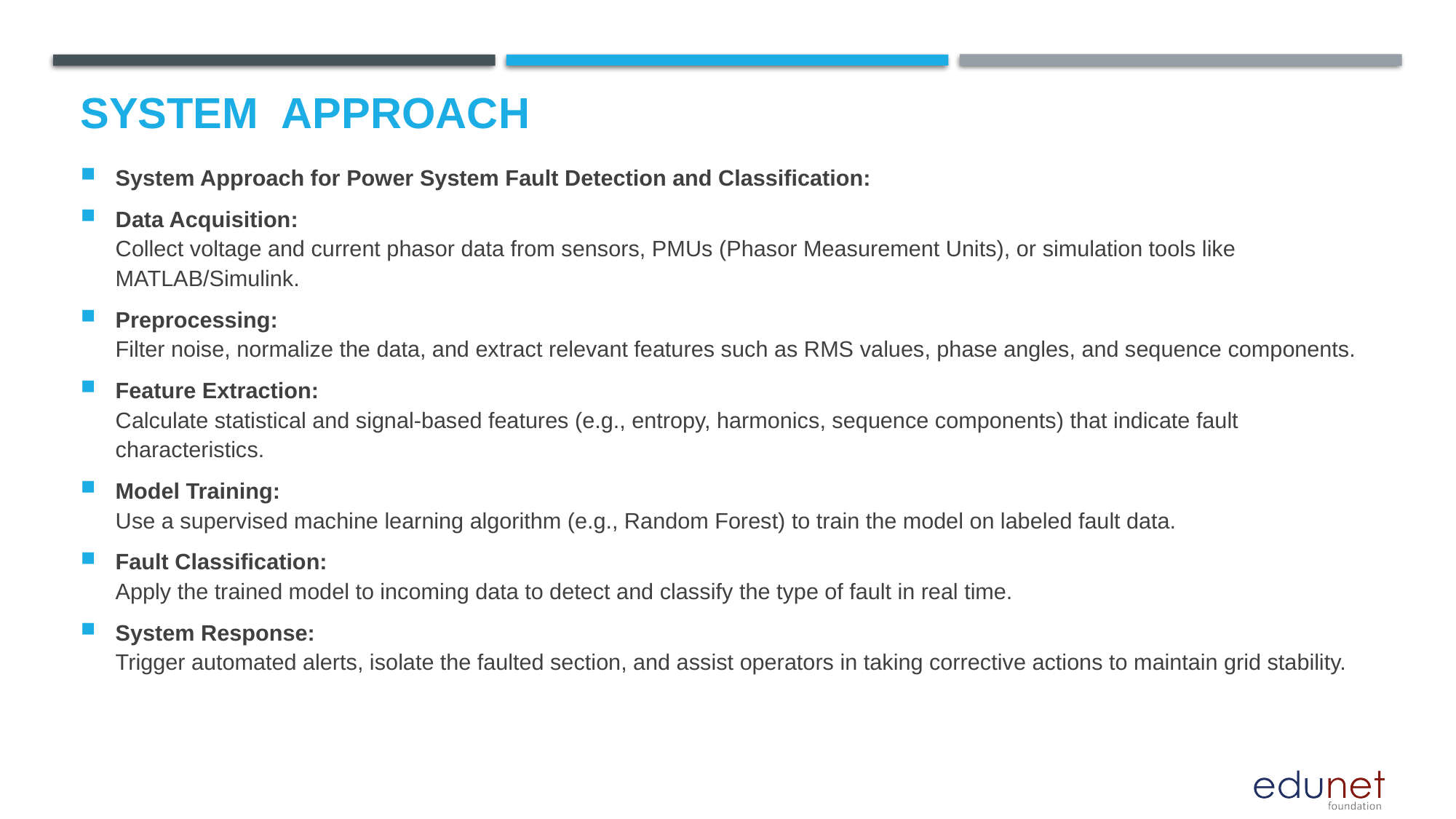

# System  Approach
System Approach for Power System Fault Detection and Classification:
Data Acquisition:
Collect voltage and current phasor data from sensors, PMUs (Phasor Measurement Units), or simulation tools like MATLAB/Simulink.
Preprocessing:
Filter noise, normalize the data, and extract relevant features such as RMS values, phase angles, and sequence components.
Feature Extraction:
Calculate statistical and signal-based features (e.g., entropy, harmonics, sequence components) that indicate fault characteristics.
Model Training:
Use a supervised machine learning algorithm (e.g., Random Forest) to train the model on labeled fault data.
Fault Classification:
Apply the trained model to incoming data to detect and classify the type of fault in real time.
System Response:
Trigger automated alerts, isolate the faulted section, and assist operators in taking corrective actions to maintain grid stability.